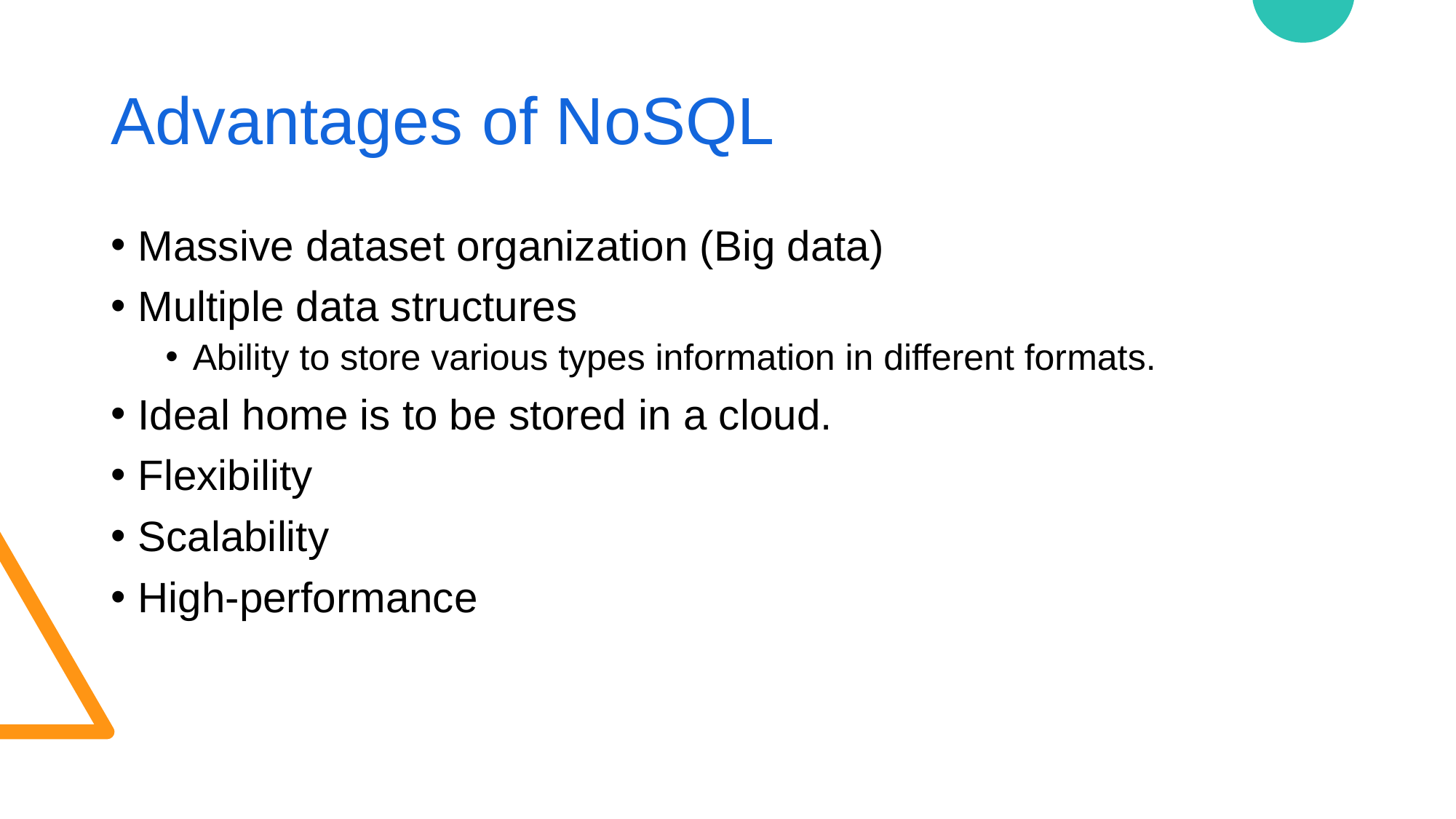

# Advantages of NoSQL
Massive dataset organization (Big data)
Multiple data structures
Ability to store various types information in different formats.
Ideal home is to be stored in a cloud.
Flexibility
Scalability
High-performance